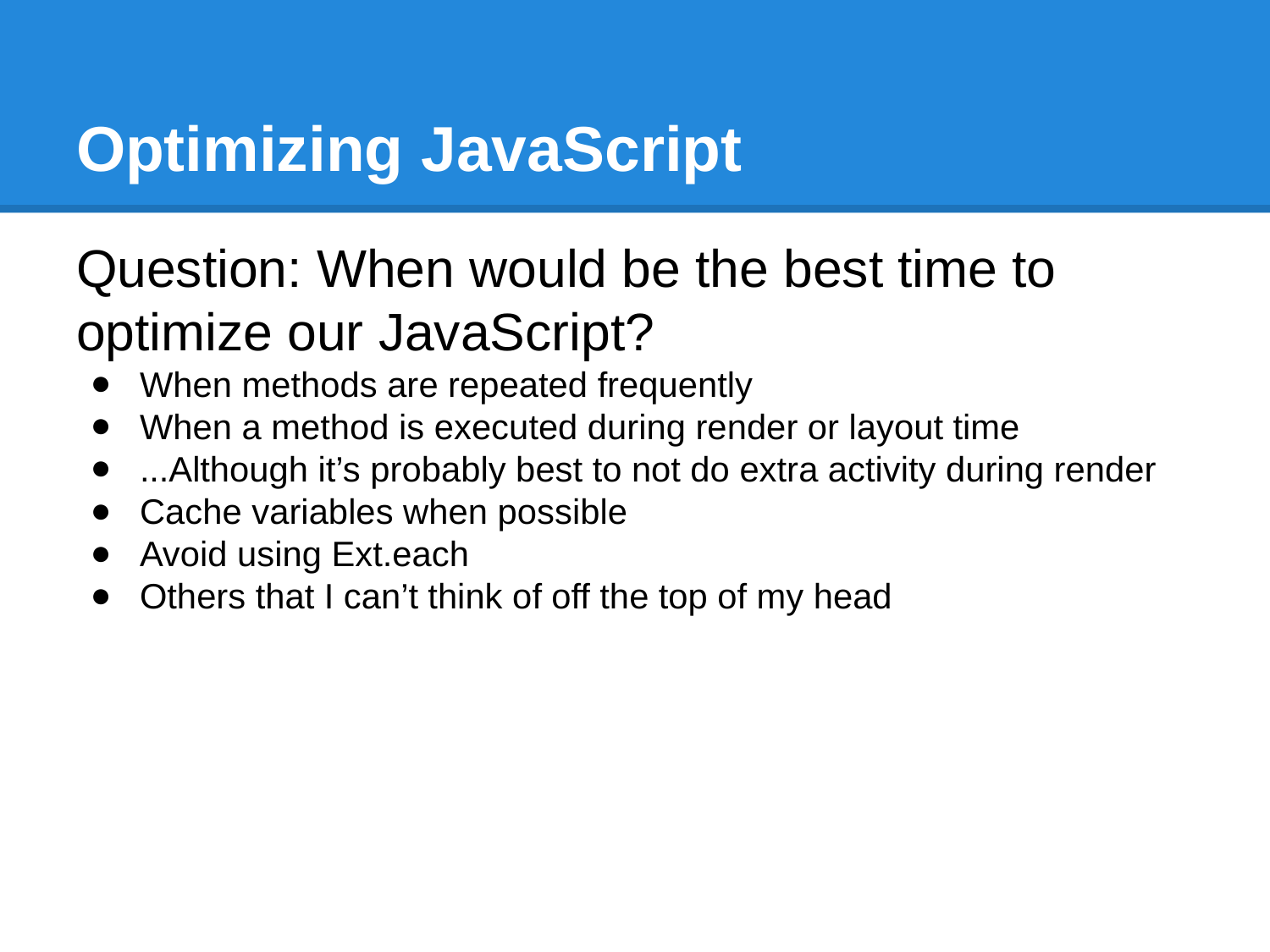

# Optimizing JavaScript
Question: When would be the best time to optimize our JavaScript?
When methods are repeated frequently
When a method is executed during render or layout time
...Although it’s probably best to not do extra activity during render
Cache variables when possible
Avoid using Ext.each
Others that I can’t think of off the top of my head